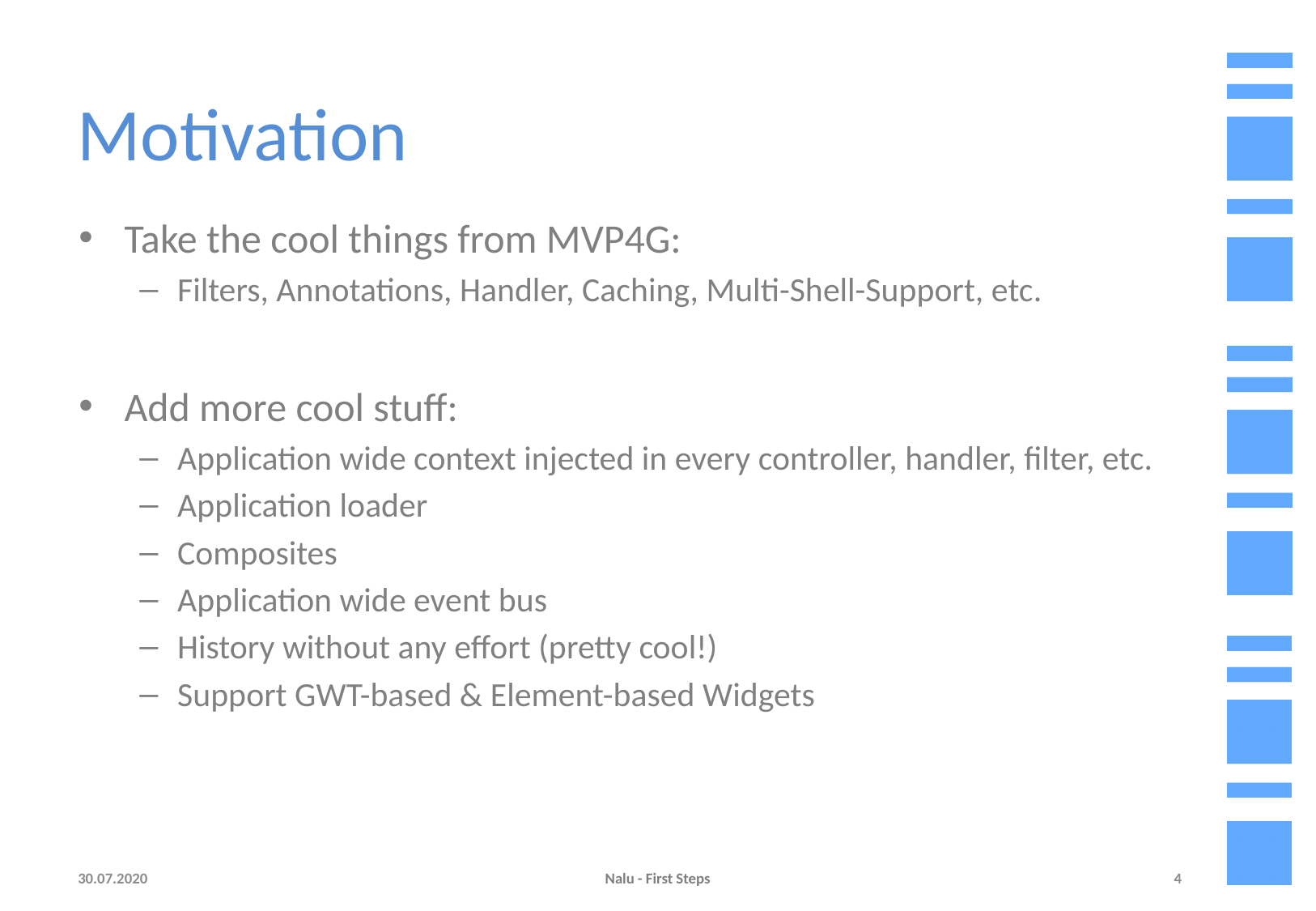

# Motivation
Take the cool things from MVP4G:
Filters, Annotations, Handler, Caching, Multi-Shell-Support, etc.

Add more cool stuff:
Application wide context injected in every controller, handler, filter, etc.
Application loader
Composites
Application wide event bus
History without any effort (pretty cool!)
Support GWT-based & Element-based Widgets
30.07.2020
Nalu - First Steps
4